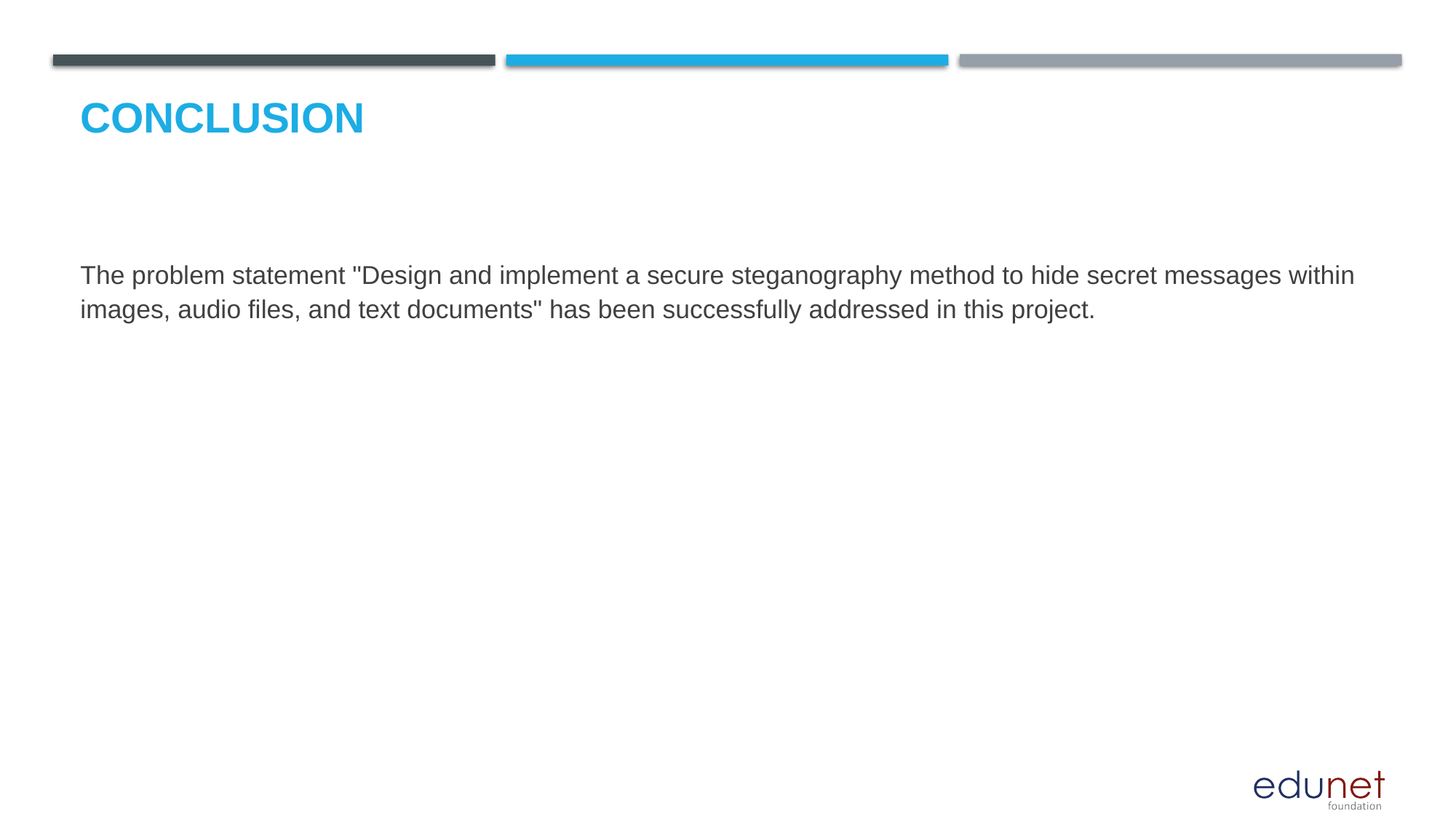

# Conclusion
The problem statement "Design and implement a secure steganography method to hide secret messages within images, audio files, and text documents" has been successfully addressed in this project.